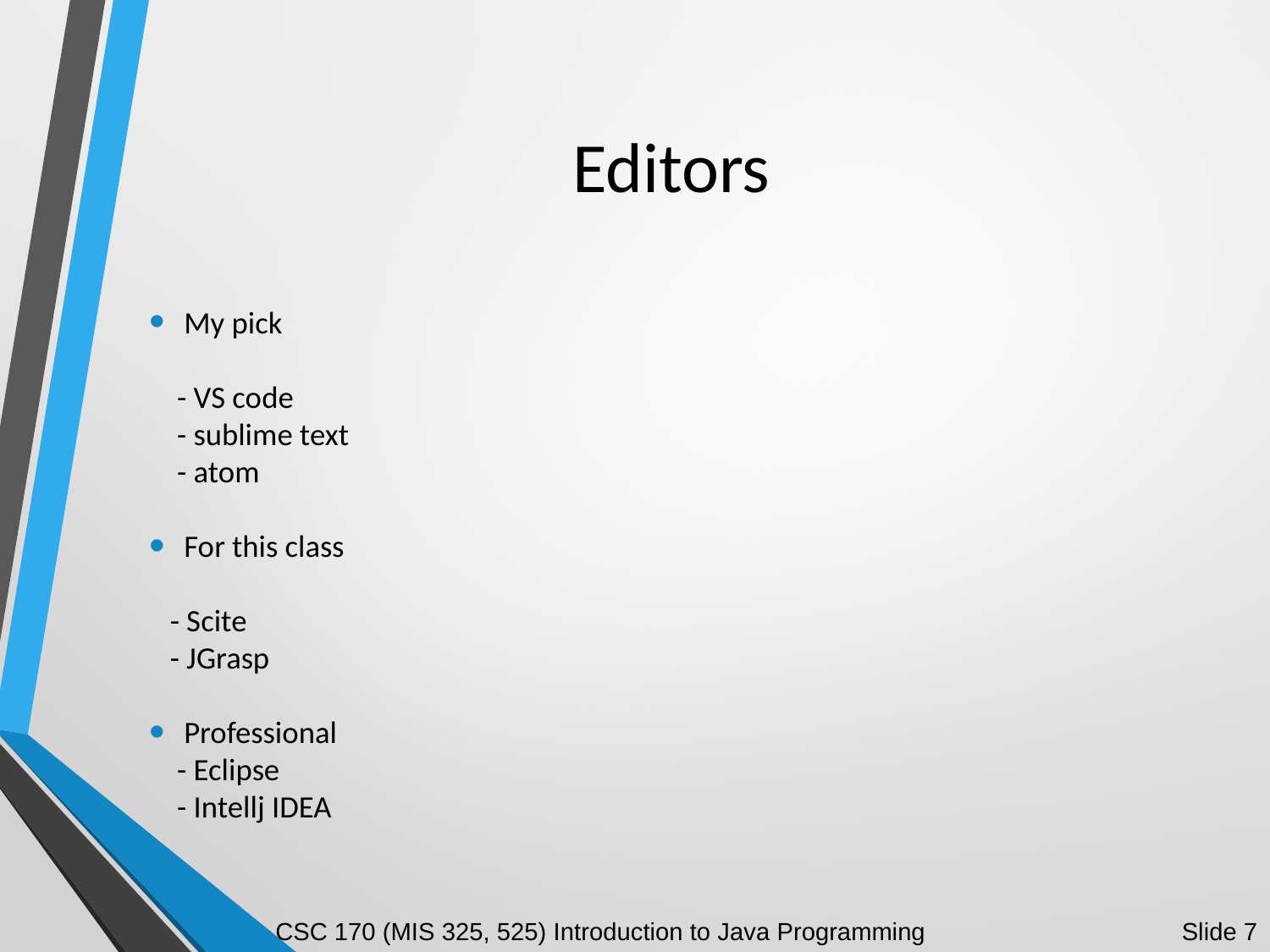

# Editors
My pick

    - VS code
    - sublime text
    - atom

For this class

   - Scite
   - JGrasp

Professional
    - Eclipse
    - Intellj IDEA